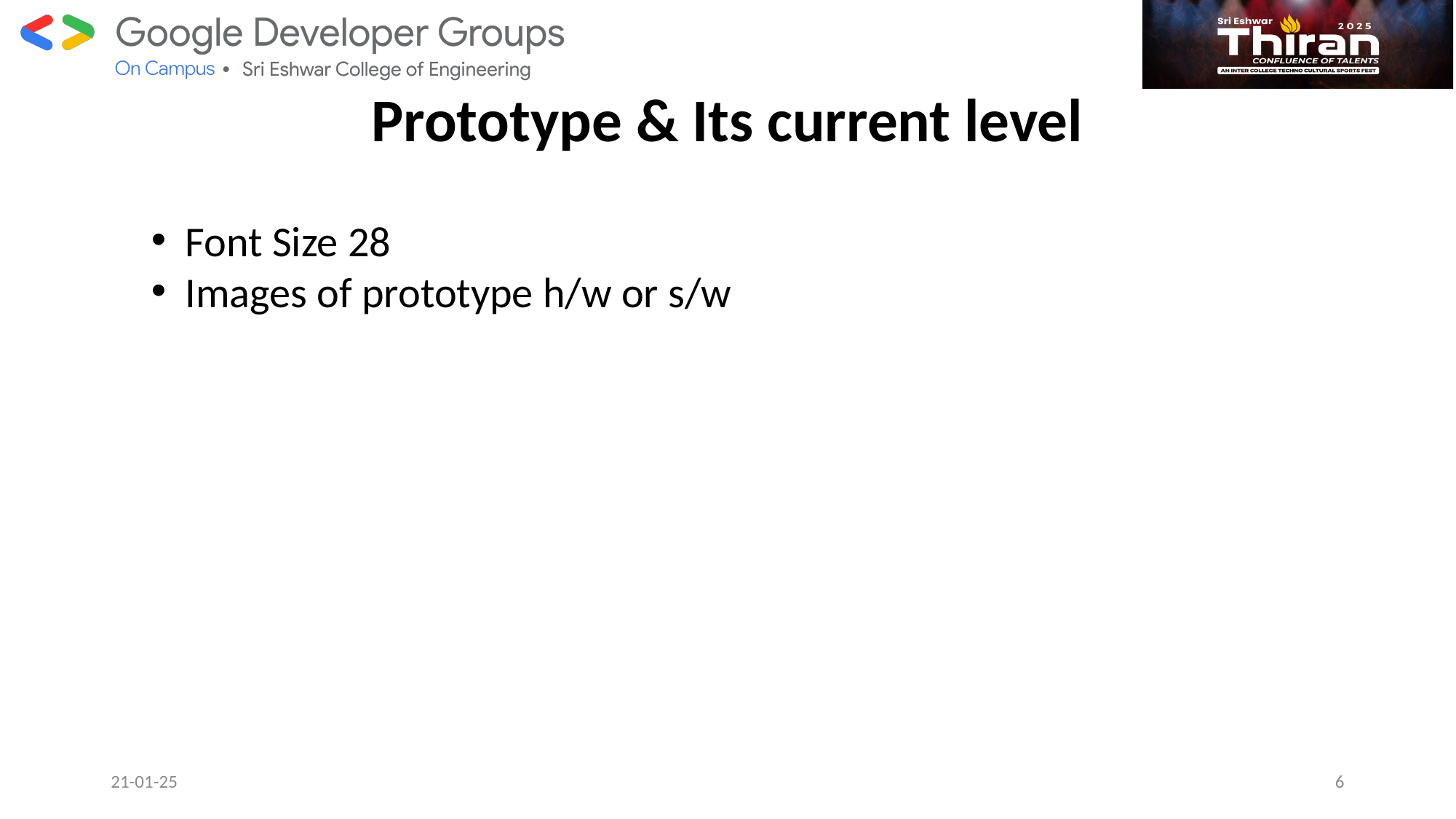

Prototype & Its current level
Font Size 28
Images of prototype h/w or s/w
21-01-25
6